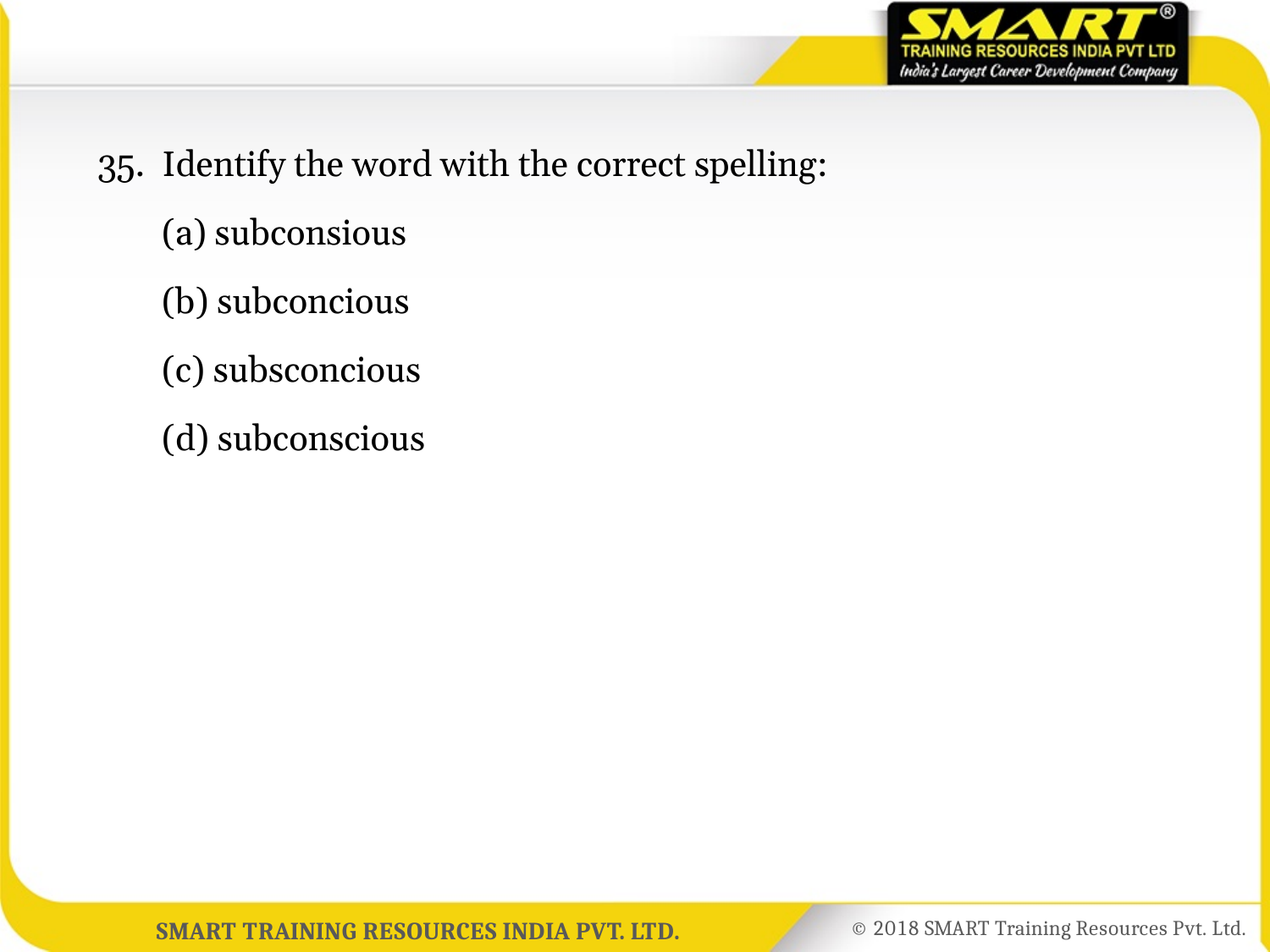

35.	Identify the word with the correct spelling:
	(a) subconsious
	(b) subconcious
	(c) subsconcious
	(d) subconscious